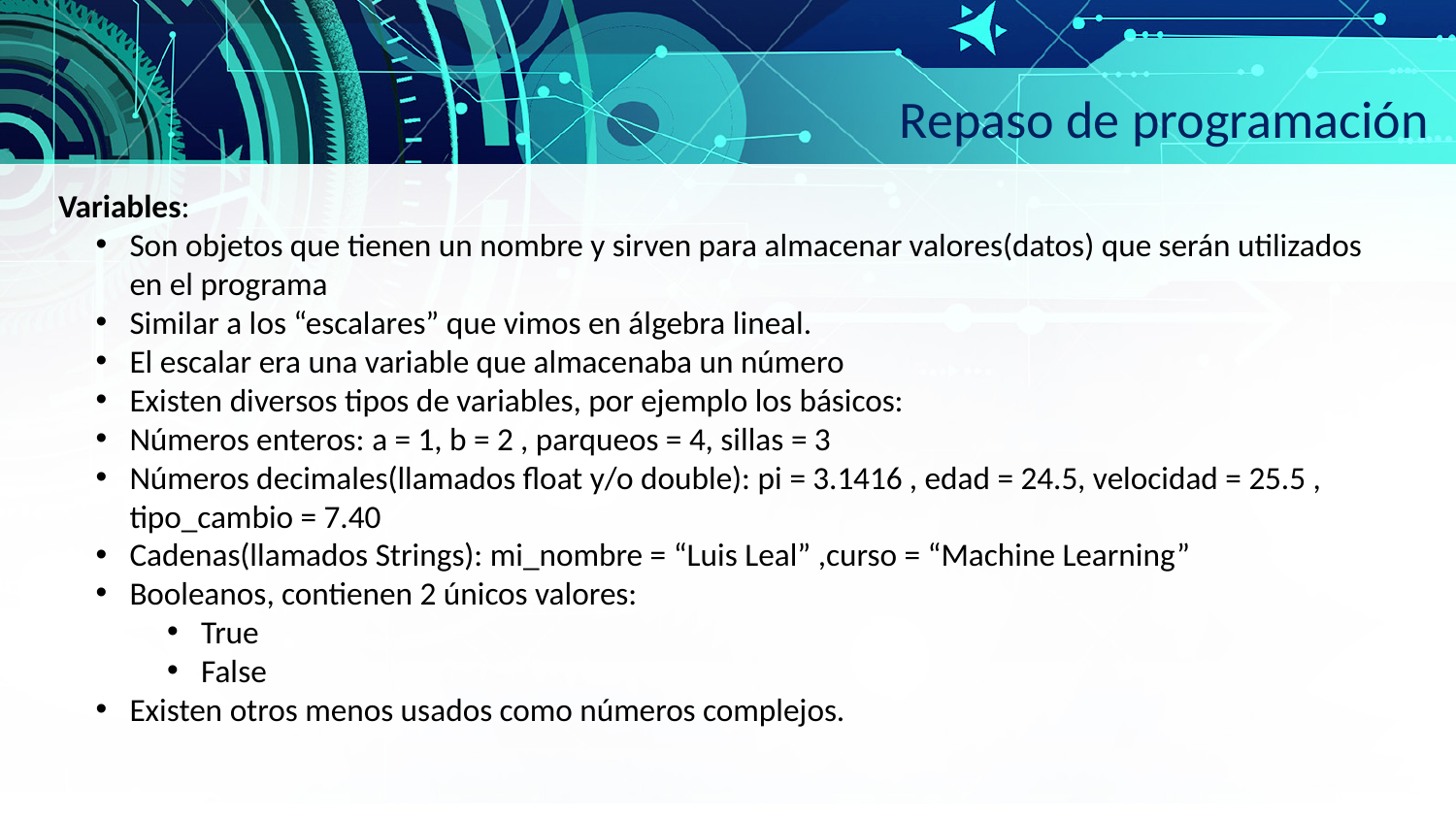

Repaso de programación
Variables:
Son objetos que tienen un nombre y sirven para almacenar valores(datos) que serán utilizados en el programa
Similar a los “escalares” que vimos en álgebra lineal.
El escalar era una variable que almacenaba un número
Existen diversos tipos de variables, por ejemplo los básicos:
Números enteros: a = 1, b = 2 , parqueos = 4, sillas = 3
Números decimales(llamados float y/o double): pi = 3.1416 , edad = 24.5, velocidad = 25.5 , tipo_cambio = 7.40
Cadenas(llamados Strings): mi_nombre = “Luis Leal” ,curso = “Machine Learning”
Booleanos, contienen 2 únicos valores:
True
False
Existen otros menos usados como números complejos.